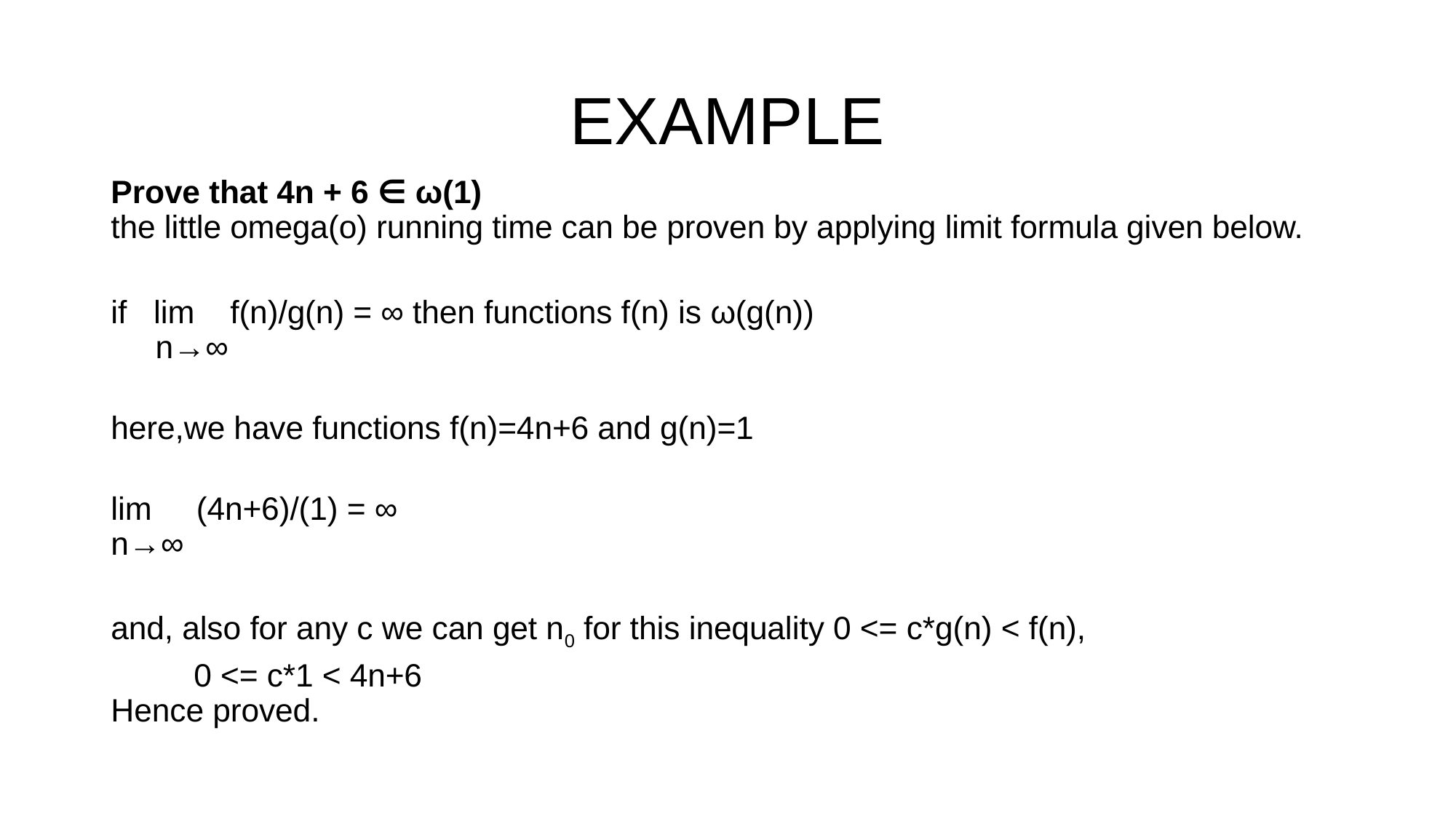

# EXAMPLE
Prove that 4n + 6 ∈ ω(1)
the little omega(ο) running time can be proven by applying limit formula given below.
if   lim    f(n)/g(n) = ∞ then functions f(n) is ω(g(n))
     n→∞
here,we have functions f(n)=4n+6 and g(n)=1
lim     (4n+6)/(1) = ∞
n→∞
and, also for any c we can get n0 for this inequality 0 <= c*g(n) < f(n),
							0 <= c*1 < 4n+6
Hence proved.